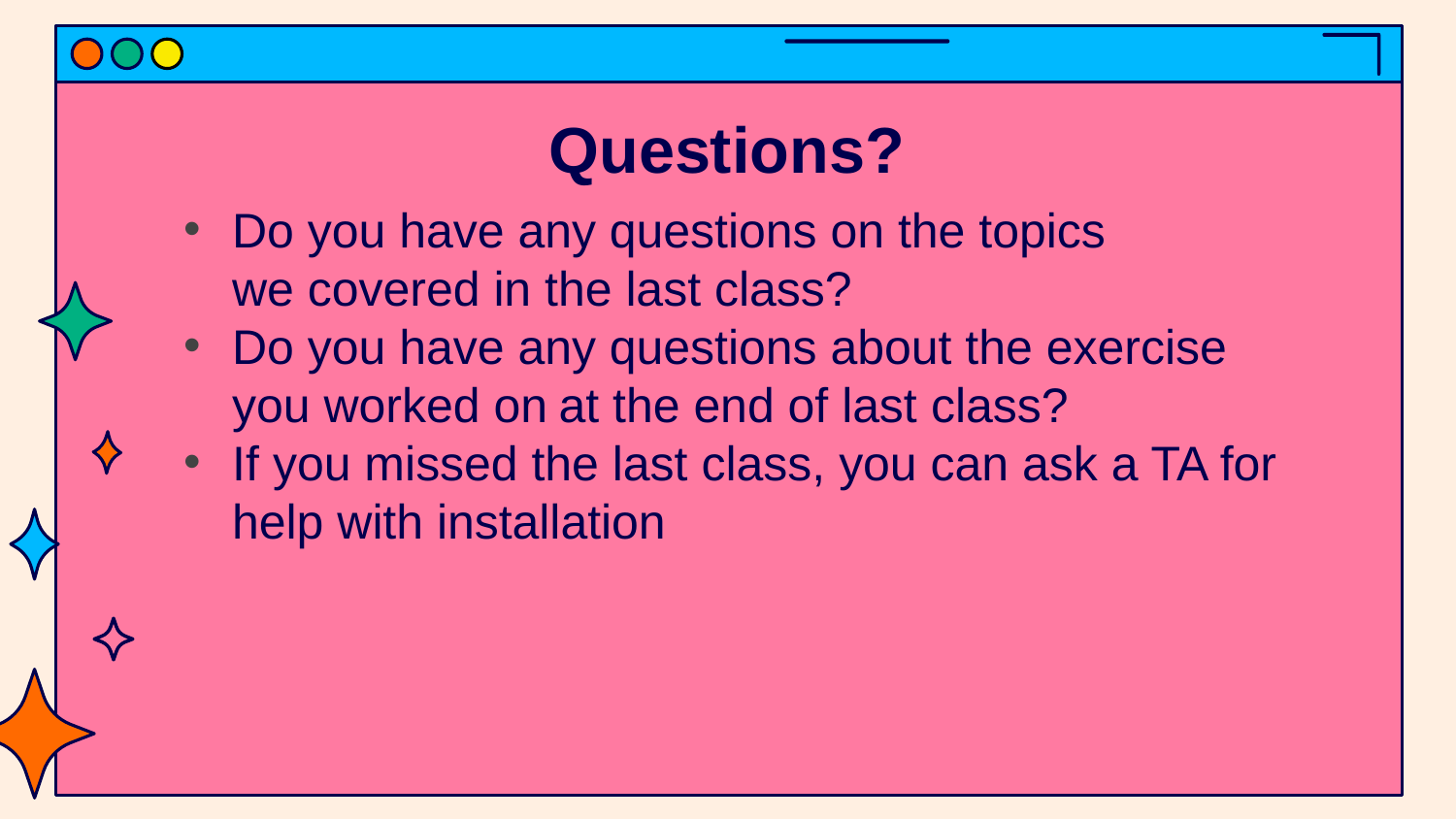

# Questions?
Do you have any questions on the topics we covered in the last class?
Do you have any questions about the exercise you worked on at the end of last class?
If you missed the last class, you can ask a TA for help with installation